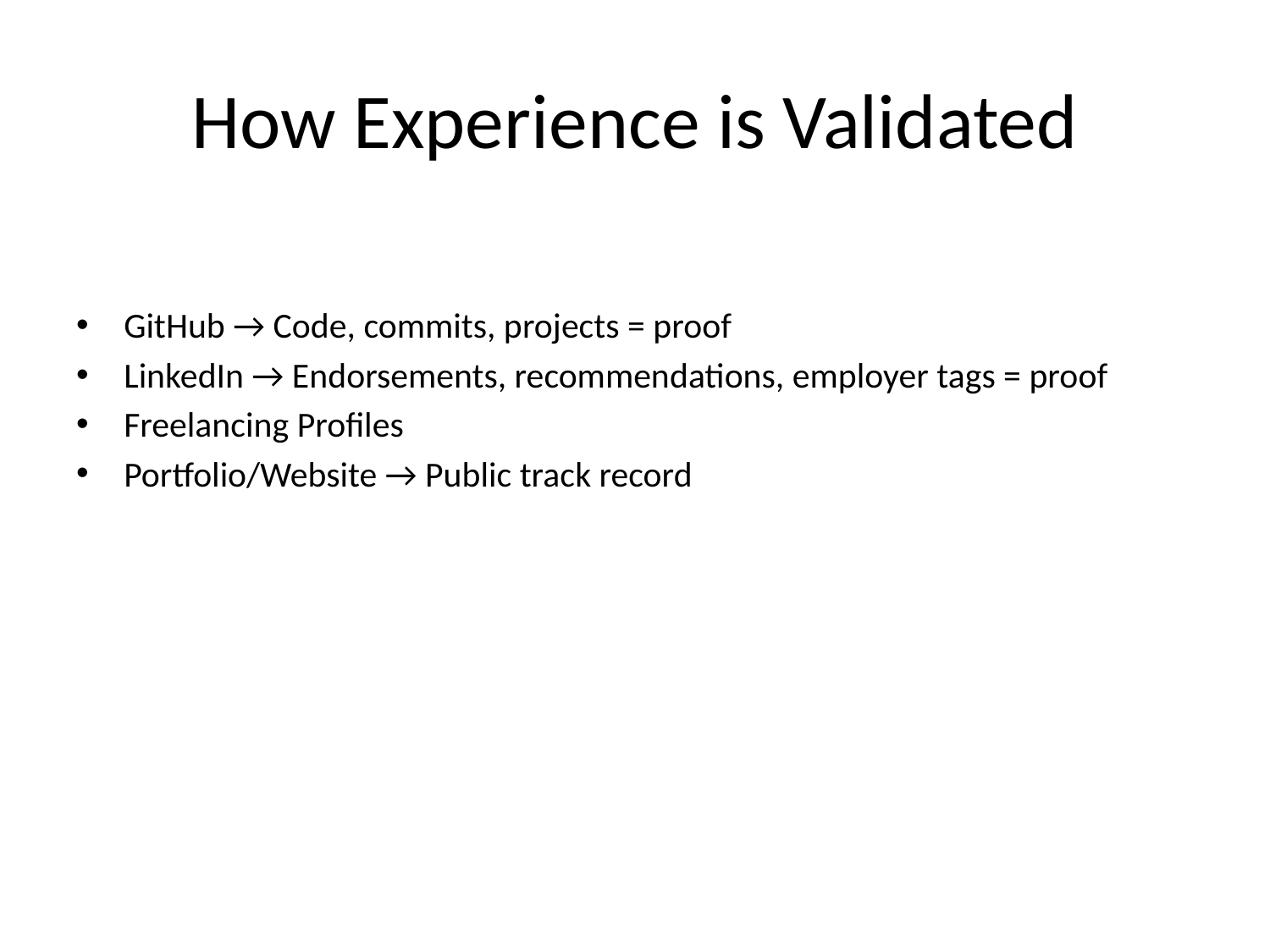

# How Experience is Validated

GitHub → Code, commits, projects = proof
LinkedIn → Endorsements, recommendations, employer tags = proof
Freelancing Profiles
Portfolio/Website → Public track record